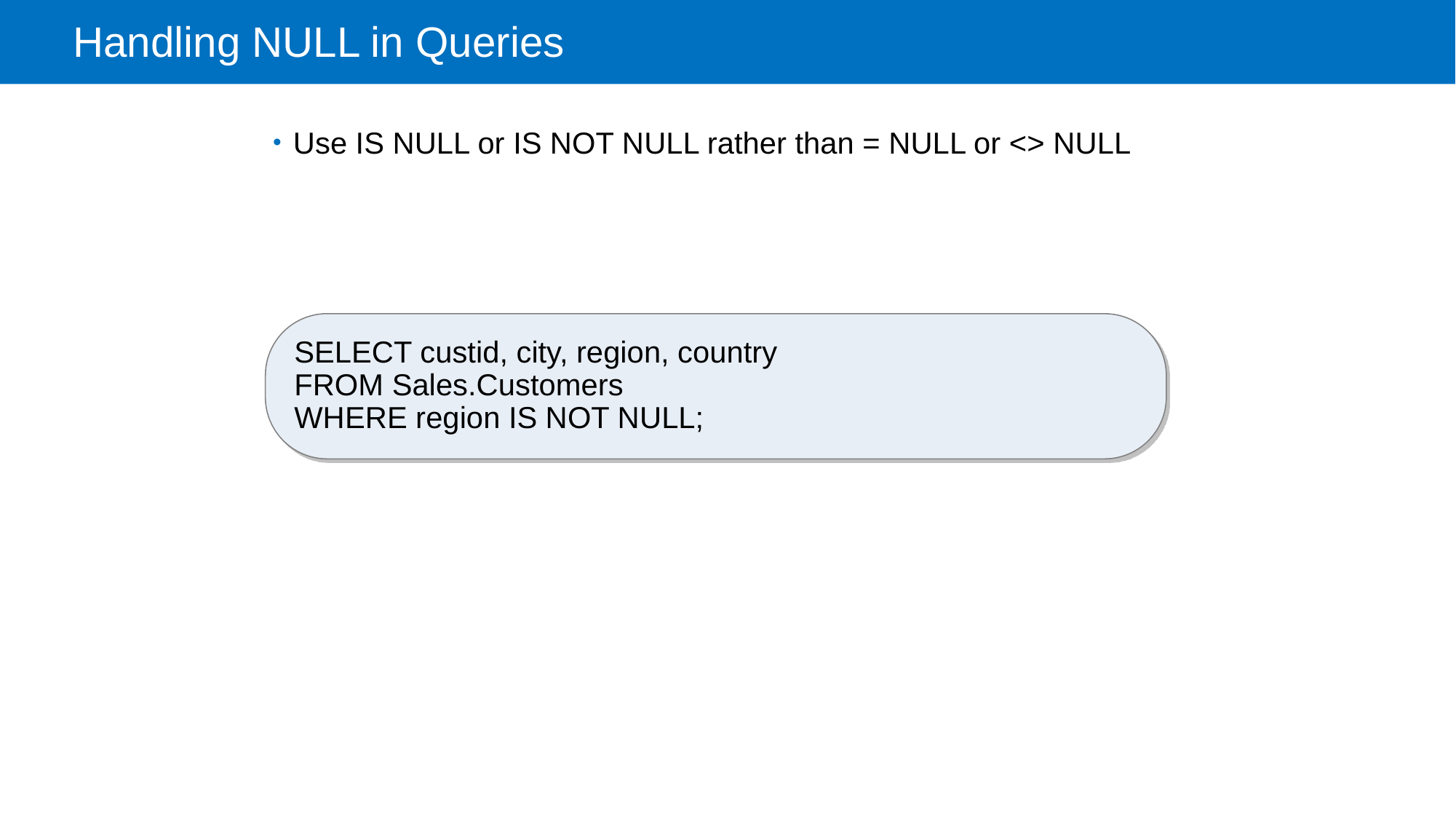

# Handling NULL in Queries
Use IS NULL or IS NOT NULL rather than = NULL or <> NULL

SELECT custid, city, region, country
FROM Sales.Customers
WHERE region IS NOT NULL;